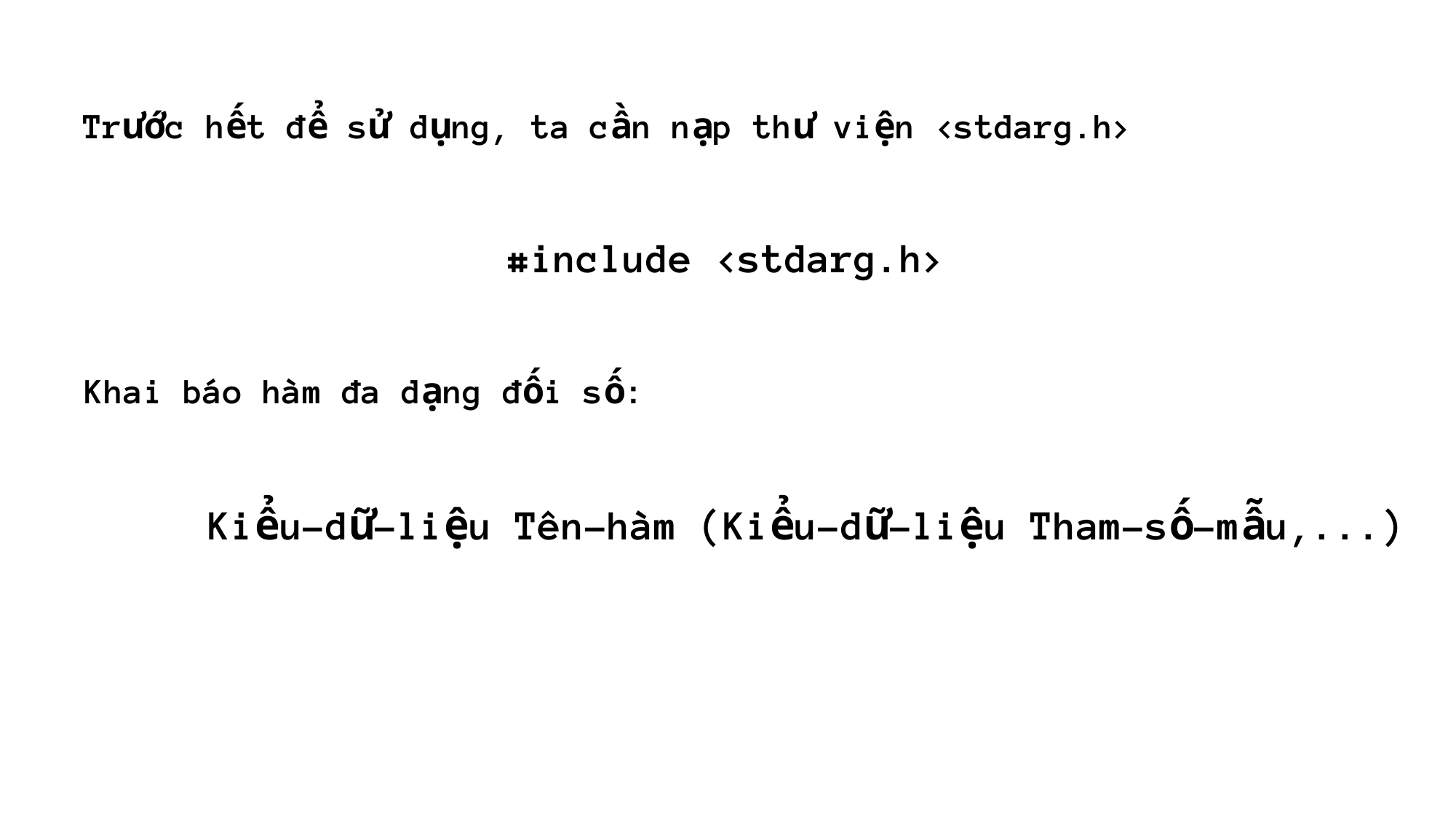

Trước hết để sử dụng, ta cần nạp thư viện <stdarg.h>
#include <stdarg.h>
Khai báo hàm đa dạng đối số:
Kiểu-dữ-liệu Tên-hàm (Kiểu-dữ-liệu Tham-số-mẫu,...)